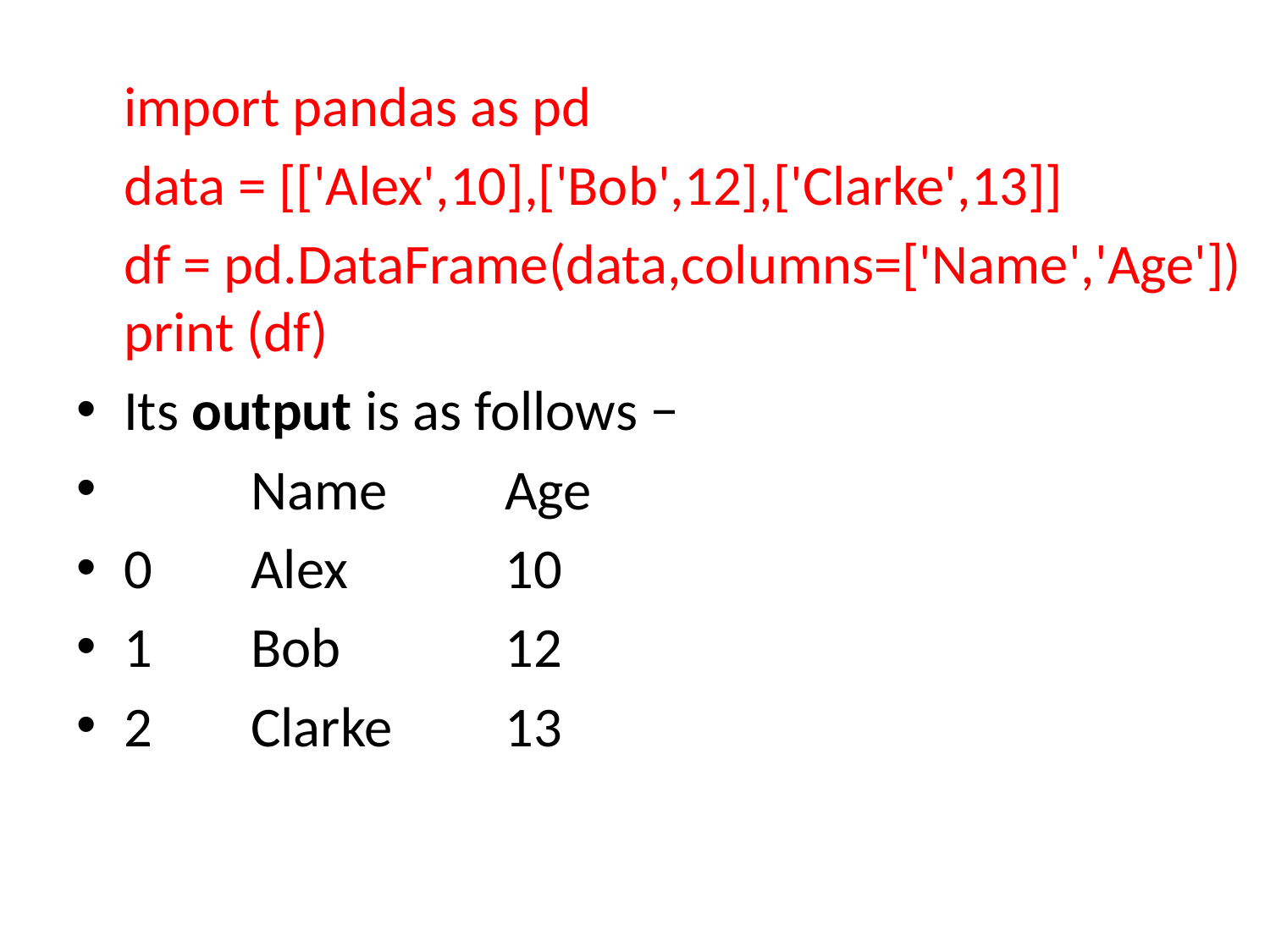

import pandas as pd
	data = [['Alex',10],['Bob',12],['Clarke',13]]
	df = pd.DataFrame(data,columns=['Name','Age']) print (df)
Its output is as follows −
    	Name 	Age
0 	Alex 		10
1 	Bob 		12
2 	Clarke 	13